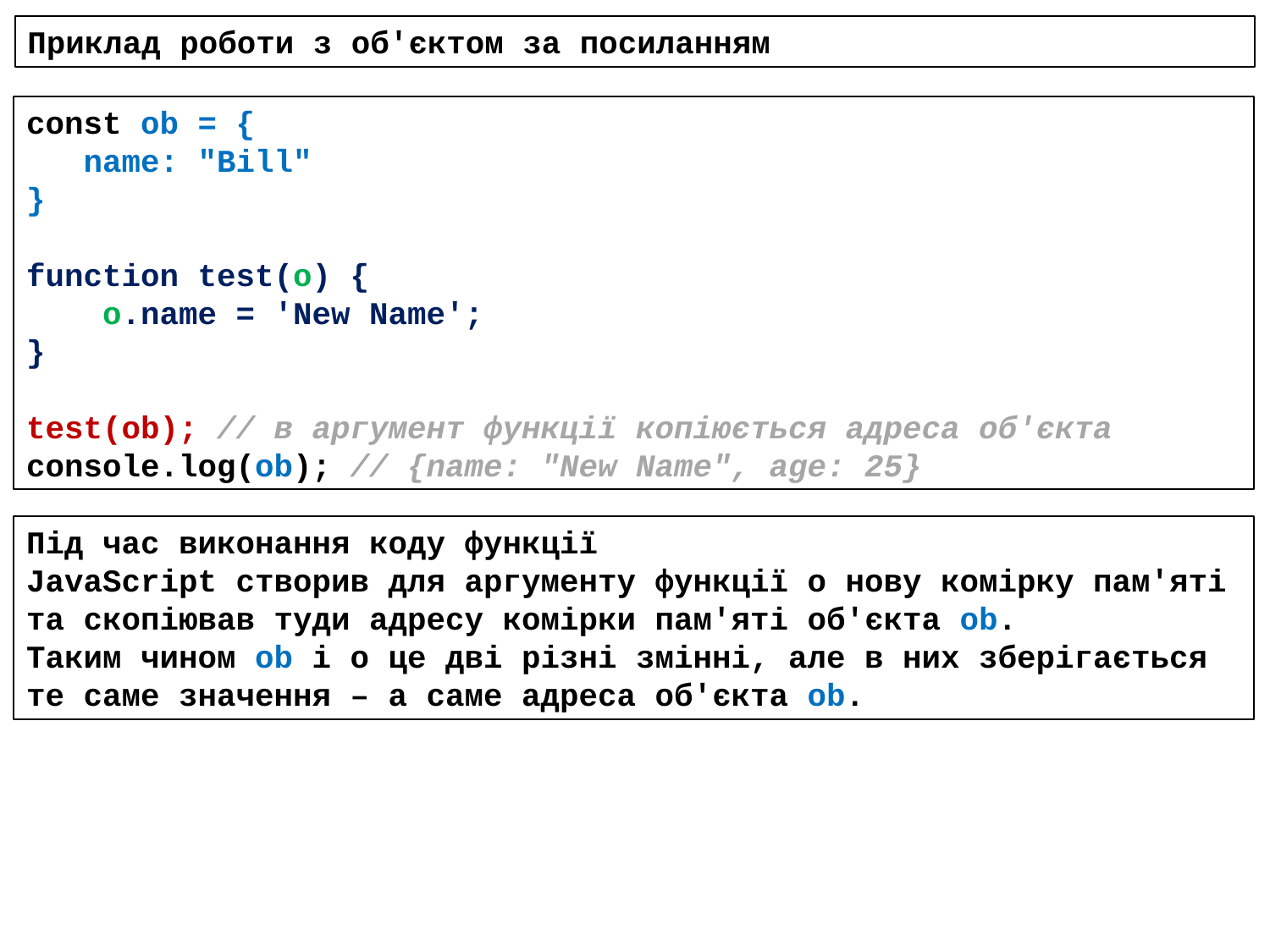

Приклад роботи з об'єктом за посиланням
const ob = {
   name: "Bill"
}

function test(o) {
    o.name = 'New Name';
}

test(ob); // в аргумент функції копіюється адреса об'єкта
console.log(ob); // {name: "New Name", age: 25}
Під час виконання коду функції
JavaScript створив для аргументу функції o нову комірку пам'яті та скопіював туди адресу комірки пам'яті об'єкта ob.
Таким чином ob і o це дві різні змінні, але в них зберігається те саме значення – а саме адреса об'єкта ob.